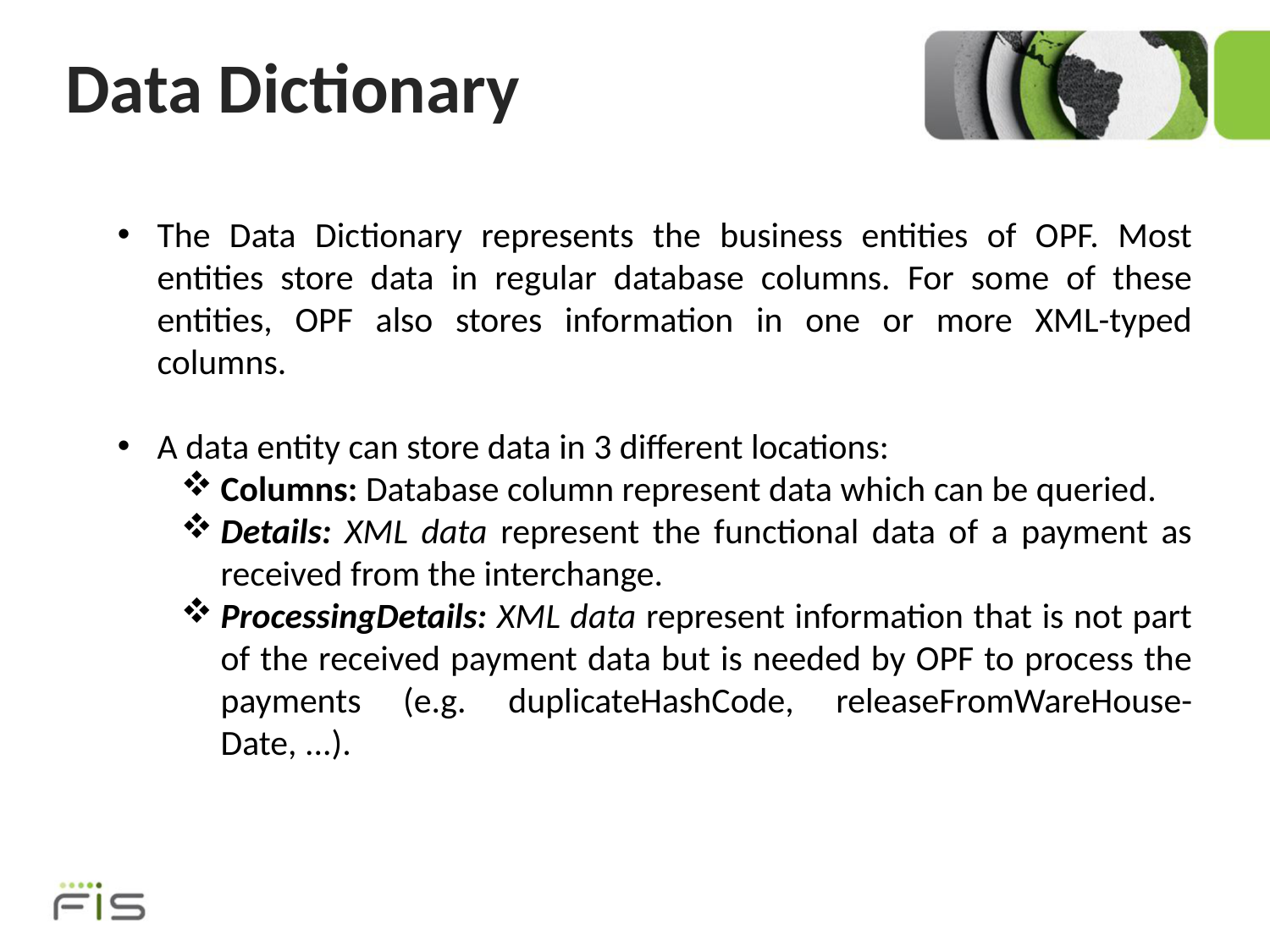

# Data Dictionary
The Data Dictionary represents the business entities of OPF. Most entities store data in regular database columns. For some of these entities, OPF also stores information in one or more XML-typed columns.

A data entity can store data in 3 different locations:
Columns: Database column represent data which can be queried.
Details: XML data represent the functional data of a payment as received from the interchange.
ProcessingDetails: XML data represent information that is not part of the received payment data but is needed by OPF to process the payments (e.g. duplicateHashCode, releaseFromWareHouse-Date, ...).